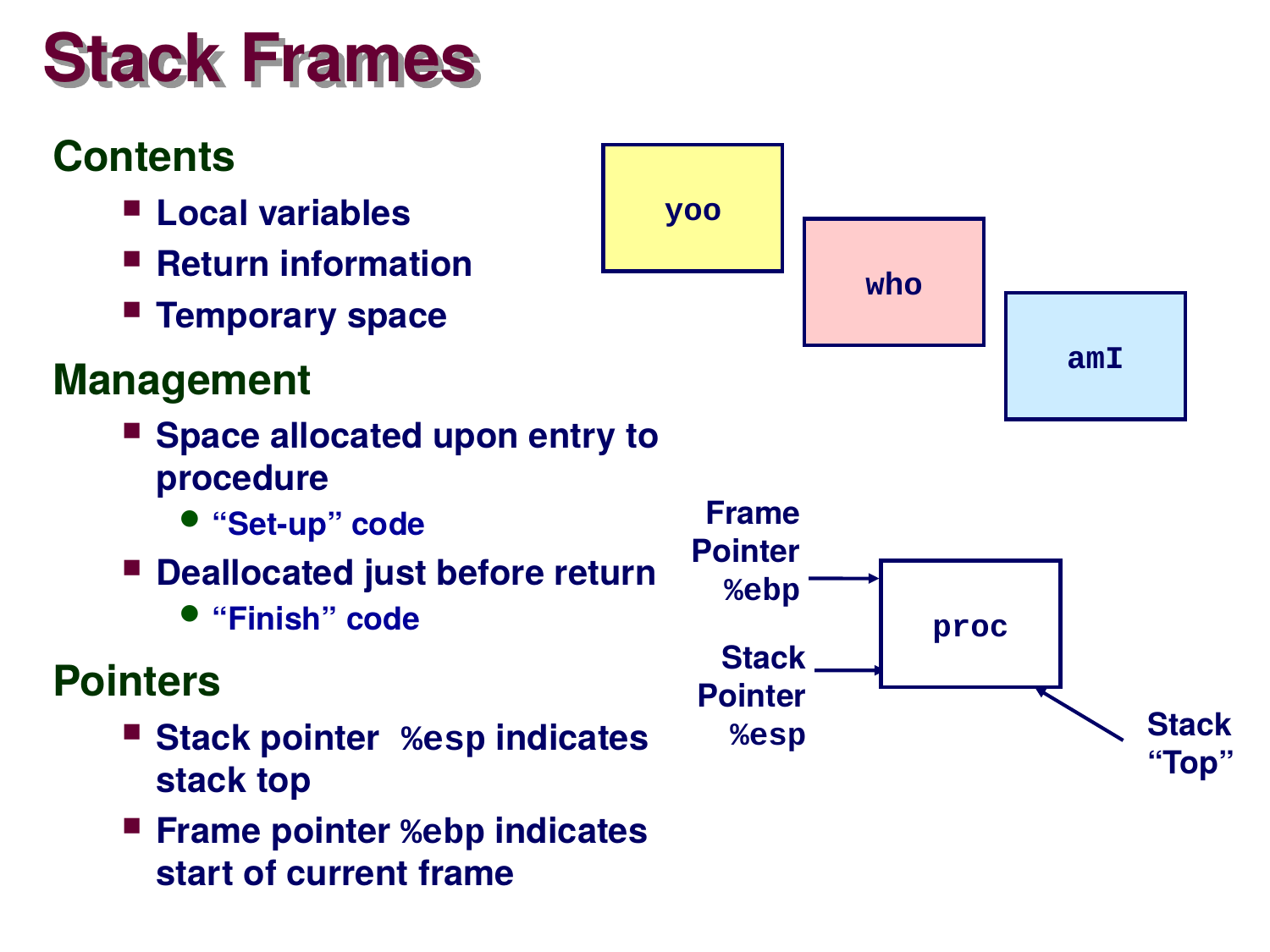

# Stack Frames
Contents
Local variables
Return information
Temporary space
Management
Space allocated upon entry to procedure
“Set-up” code
Deallocated just before return
“Finish” code
Pointers
Stack pointer %esp indicates stack top
Frame pointer %ebp indicates start of current frame

yoo

who

amI

Frame
Pointer
%ebp

proc

Stack
Pointer
%esp

Stack
“Top”